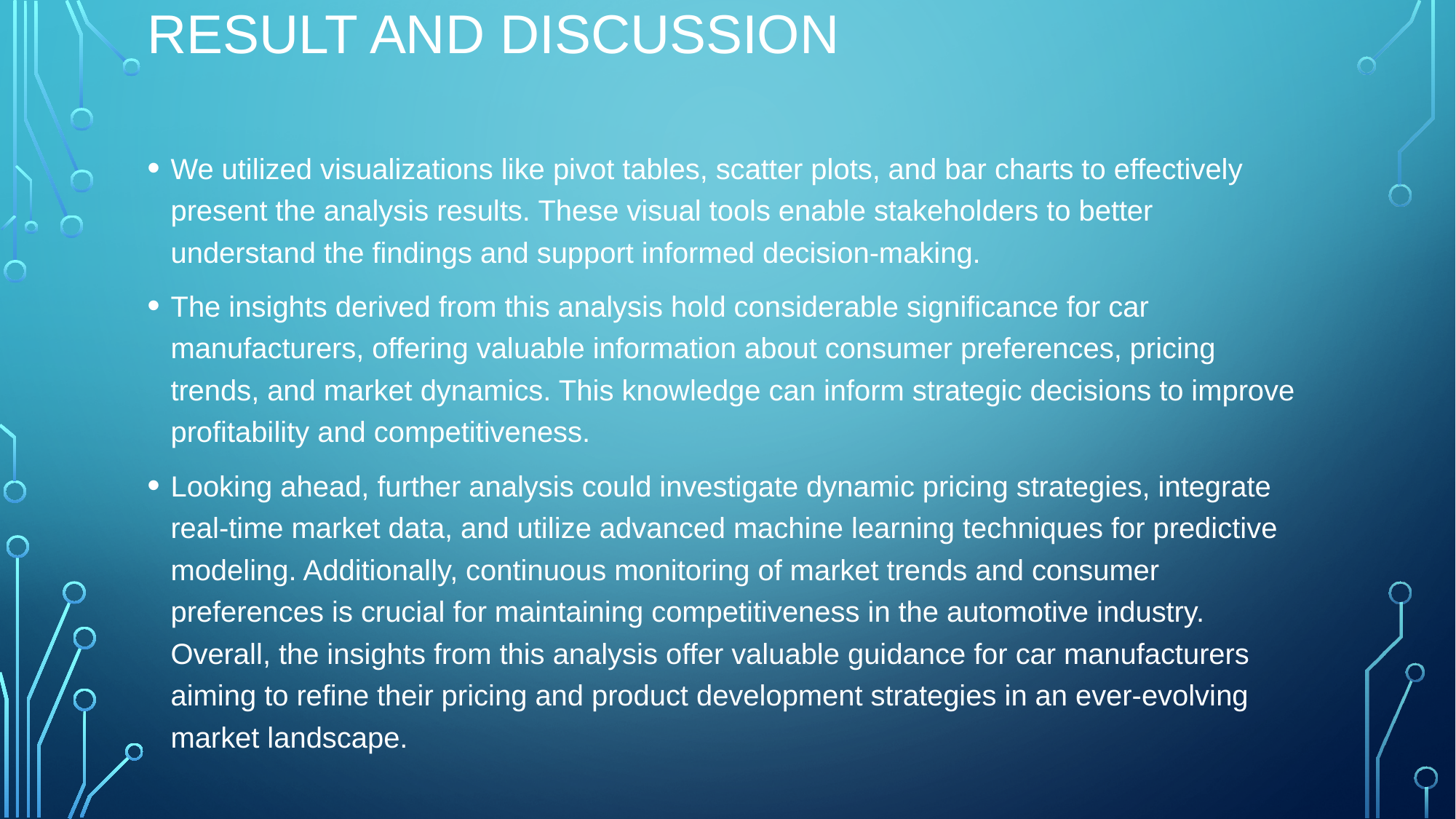

# Result and discussion
We utilized visualizations like pivot tables, scatter plots, and bar charts to effectively present the analysis results. These visual tools enable stakeholders to better understand the findings and support informed decision-making.
The insights derived from this analysis hold considerable significance for car manufacturers, offering valuable information about consumer preferences, pricing trends, and market dynamics. This knowledge can inform strategic decisions to improve profitability and competitiveness.
Looking ahead, further analysis could investigate dynamic pricing strategies, integrate real-time market data, and utilize advanced machine learning techniques for predictive modeling. Additionally, continuous monitoring of market trends and consumer preferences is crucial for maintaining competitiveness in the automotive industry. Overall, the insights from this analysis offer valuable guidance for car manufacturers aiming to refine their pricing and product development strategies in an ever-evolving market landscape.